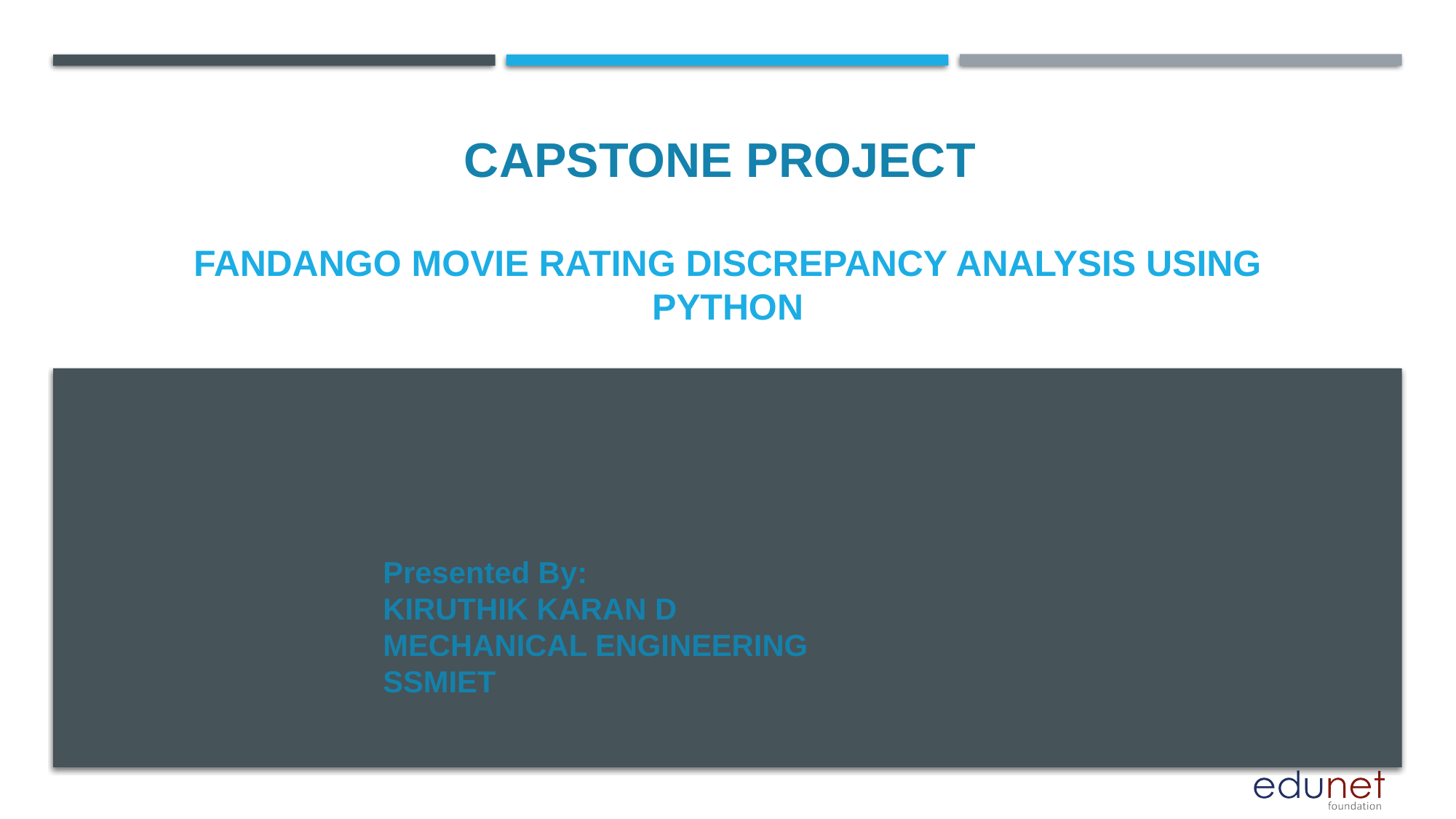

CAPSTONE PROJECT
# Fandango Movie Rating Discrepancy Analysis using Python
Presented By:
KIRUTHIK KARAN D
MECHANICAL ENGINEERING
SSMIET